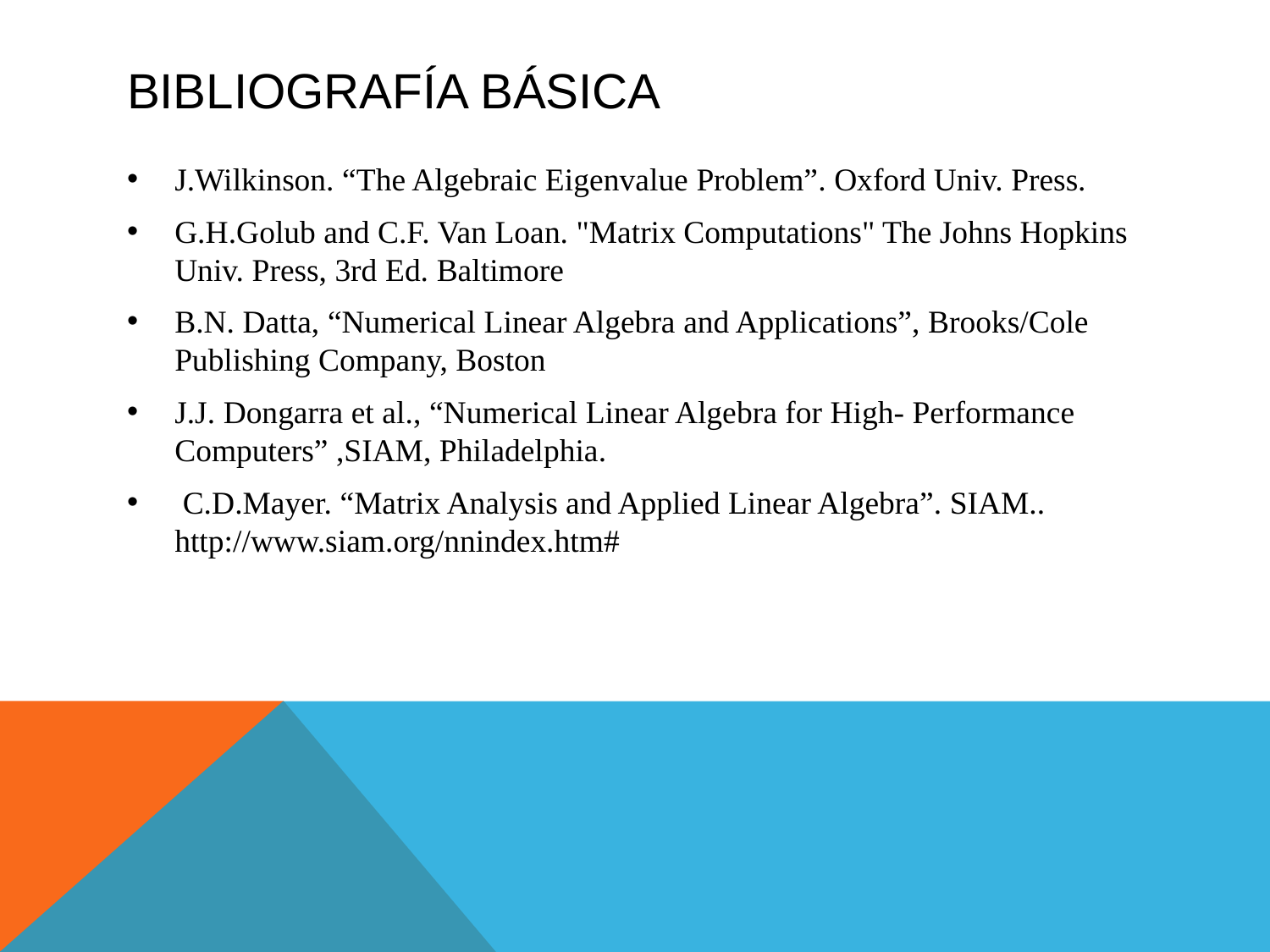

# Bibliografía básica
J.Wilkinson. “The Algebraic Eigenvalue Problem”. Oxford Univ. Press.
G.H.Golub and C.F. Van Loan. "Matrix Computations" The Johns Hopkins Univ. Press, 3rd Ed. Baltimore
B.N. Datta, “Numerical Linear Algebra and Applications”, Brooks/Cole Publishing Company, Boston
J.J. Dongarra et al., “Numerical Linear Algebra for High- Performance Computers” ,SIAM, Philadelphia.
 C.D.Mayer. “Matrix Analysis and Applied Linear Algebra”. SIAM.. http://www.siam.org/nnindex.htm#